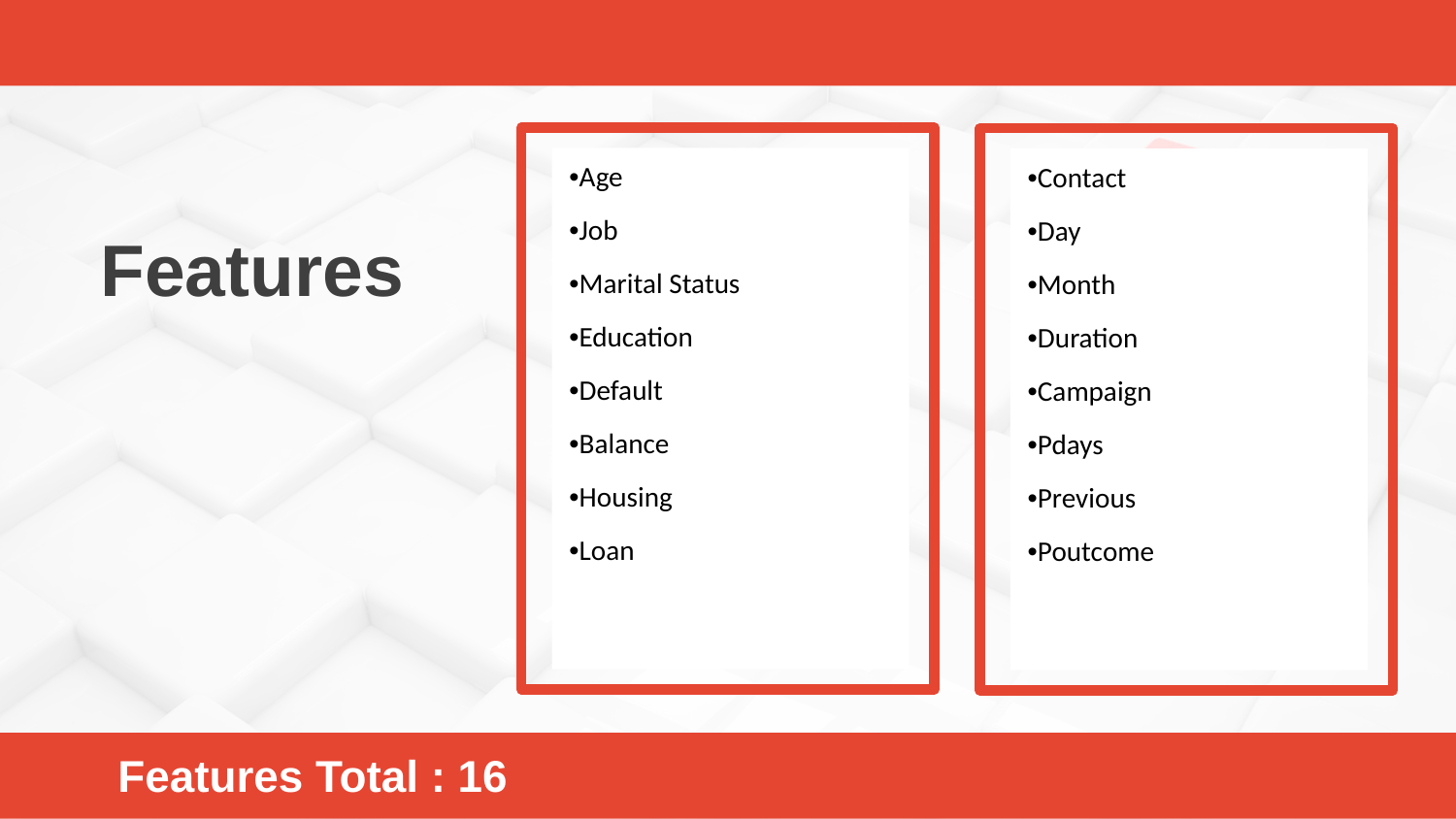

Features

•Age
•Job
•Marital Status
•Education
•Default
•Balance
•Housing
•Loan

•Contact
•Day
•Month
•Duration
•Campaign
•Pdays
•Previous
•Poutcome

Features Total : 16